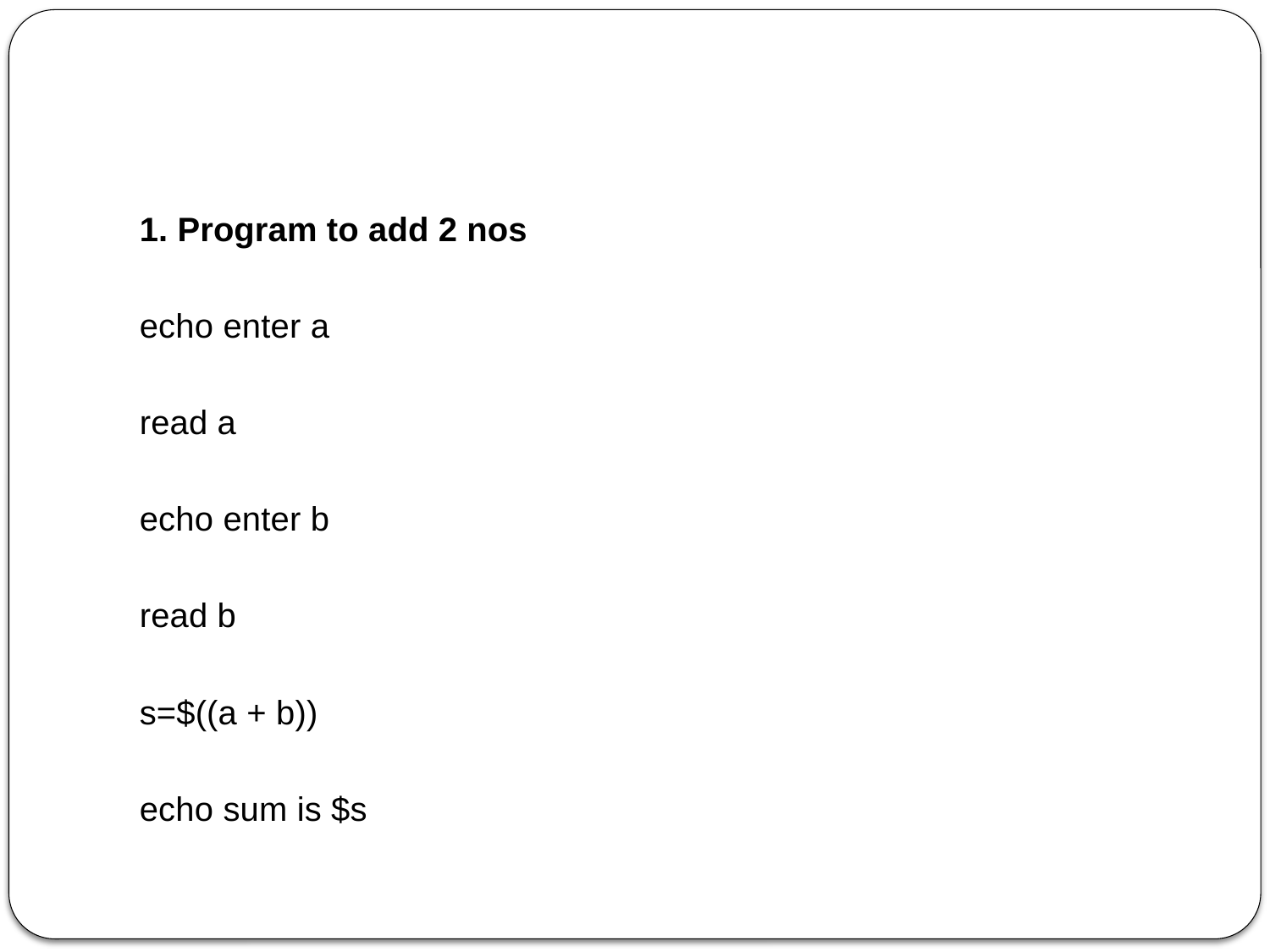

#
1. Program to add 2 nos

echo enter a

read a

echo enter b

read b

s=$((a + b))

echo sum is $s